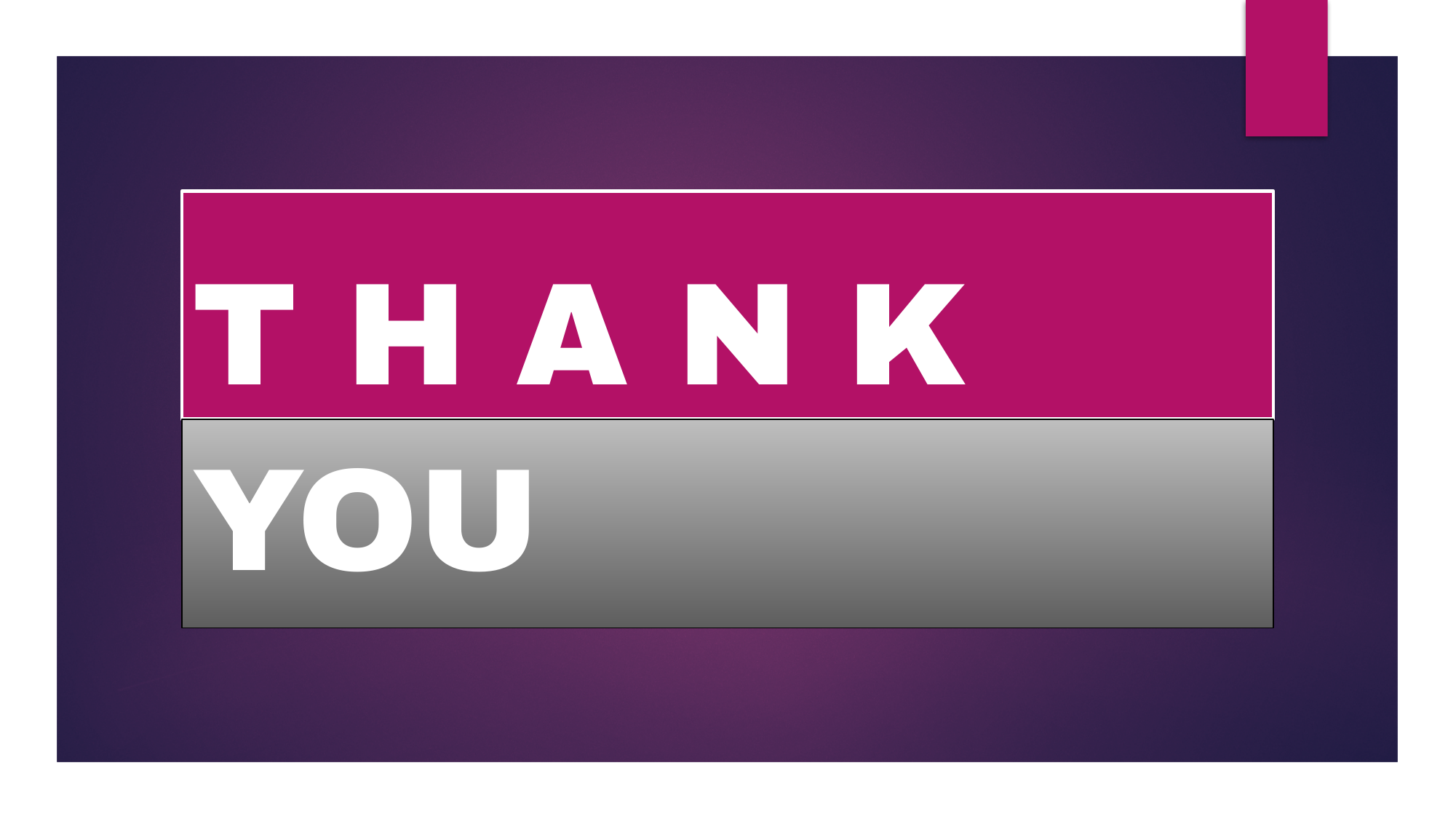

# T H A N K
YOU